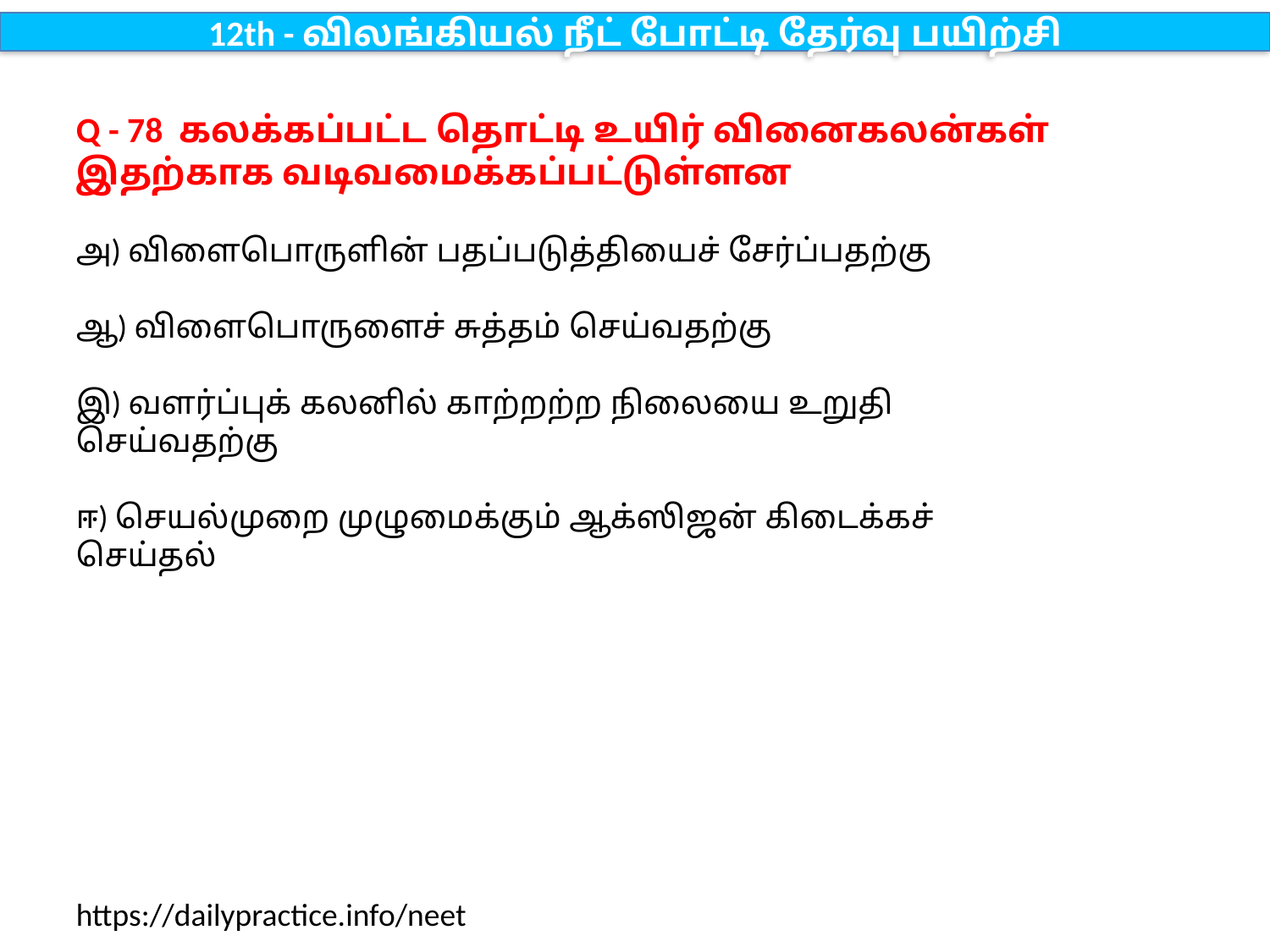

12th - விலங்கியல் நீட் போட்டி தேர்வு பயிற்சி

Q - 78  கலக்கப்பட்ட தொட்டி உயிர் வினைகலன்கள் இதற்காக வடிவமைக்கப்பட்டுள்ளன

அ) விளைபொருளின் பதப்படுத்தியைச் சேர்ப்பதற்கு

ஆ) விளைபொருளைச் சுத்தம் செய்வதற்கு

இ) வளர்ப்புக் கலனில் காற்றற்ற நிலையை உறுதி செய்வதற்கு

ஈ) செயல்முறை முழுமைக்கும் ஆக்ஸிஜன் கிடைக்கச் செய்தல்
https://dailypractice.info/neet